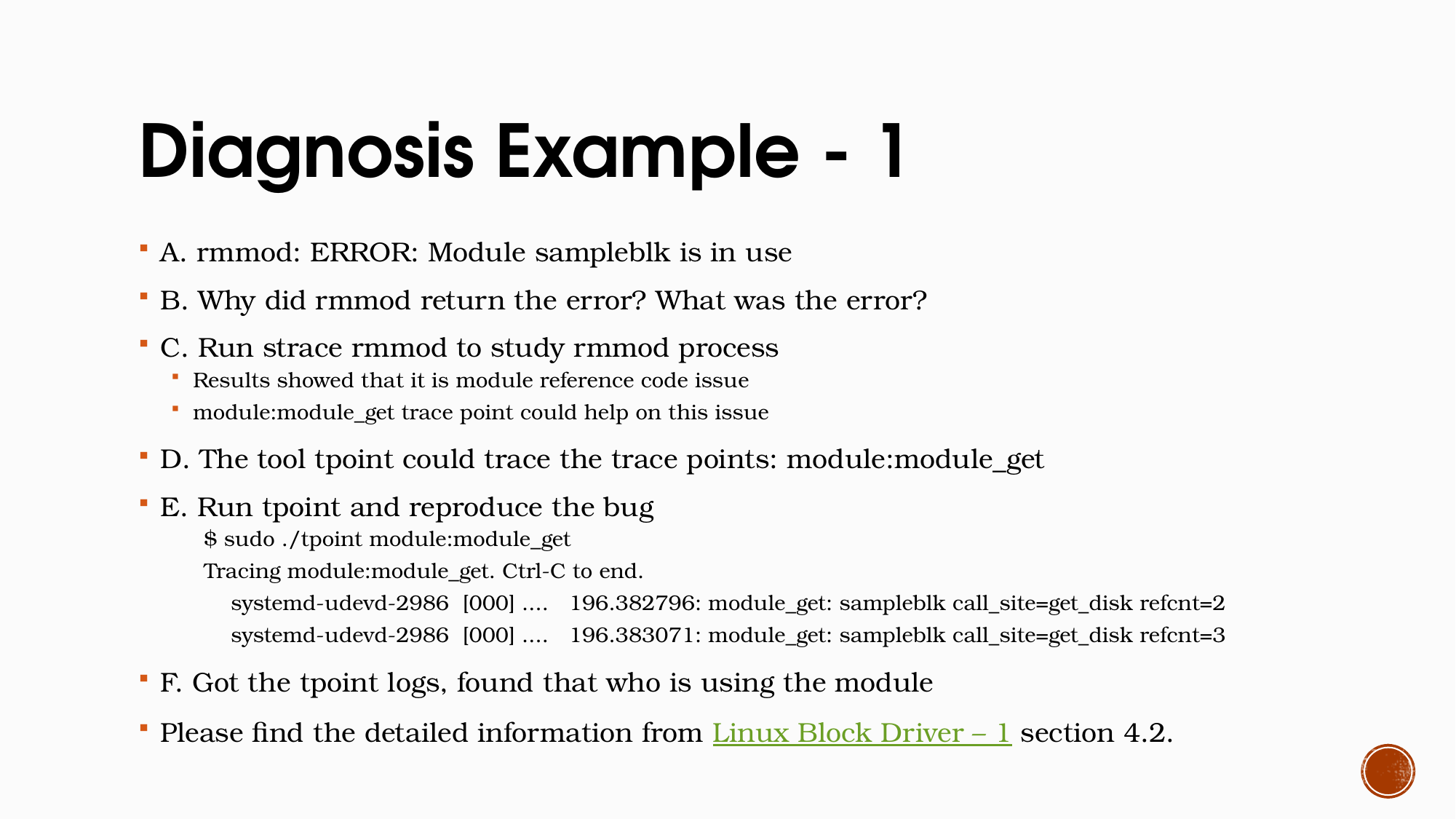

# Diagnosis Example - 1
A. rmmod: ERROR: Module sampleblk is in use
B. Why did rmmod return the error? What was the error?
C. Run strace rmmod to study rmmod process
Results showed that it is module reference code issue
module:module_get trace point could help on this issue
D. The tool tpoint could trace the trace points: module:module_get
E. Run tpoint and reproduce the bug
$ sudo ./tpoint module:module_get
Tracing module:module_get. Ctrl-C to end.
    systemd-udevd-2986  [000] ....   196.382796: module_get: sampleblk call_site=get_disk refcnt=2
    systemd-udevd-2986  [000] ....   196.383071: module_get: sampleblk call_site=get_disk refcnt=3
F. Got the tpoint logs, found that who is using the module
Please find the detailed information from Linux Block Driver – 1 section 4.2.